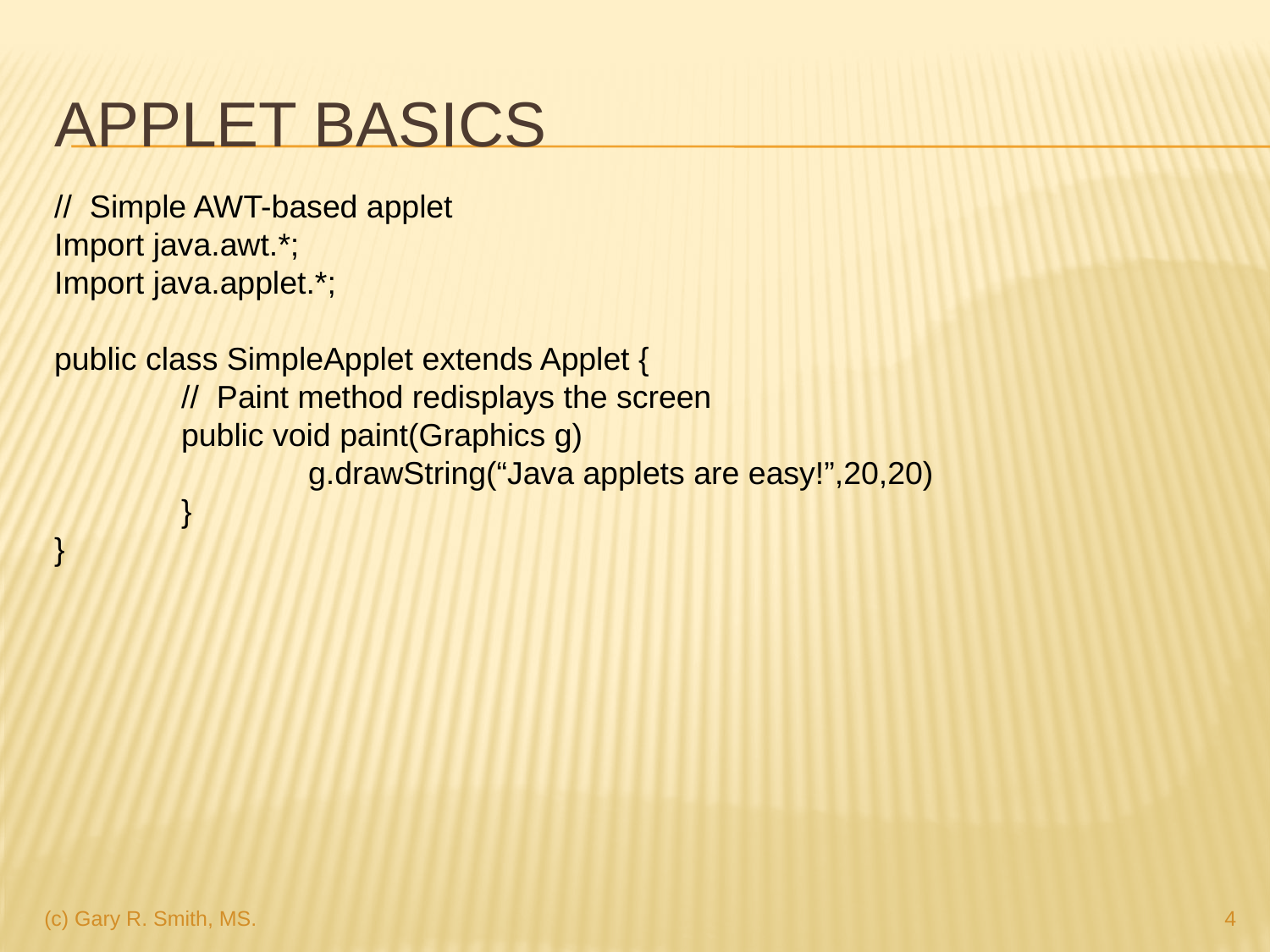

# Applet basics
//  Simple AWT-based applet
Import java.awt.*;
Import java.applet.*;

public class SimpleApplet extends Applet {
	//  Paint method redisplays the screen
	public void paint(Graphics g)
		g.drawString(“Java applets are easy!”,20,20)
	}
}
(c) Gary R. Smith, MS.
4